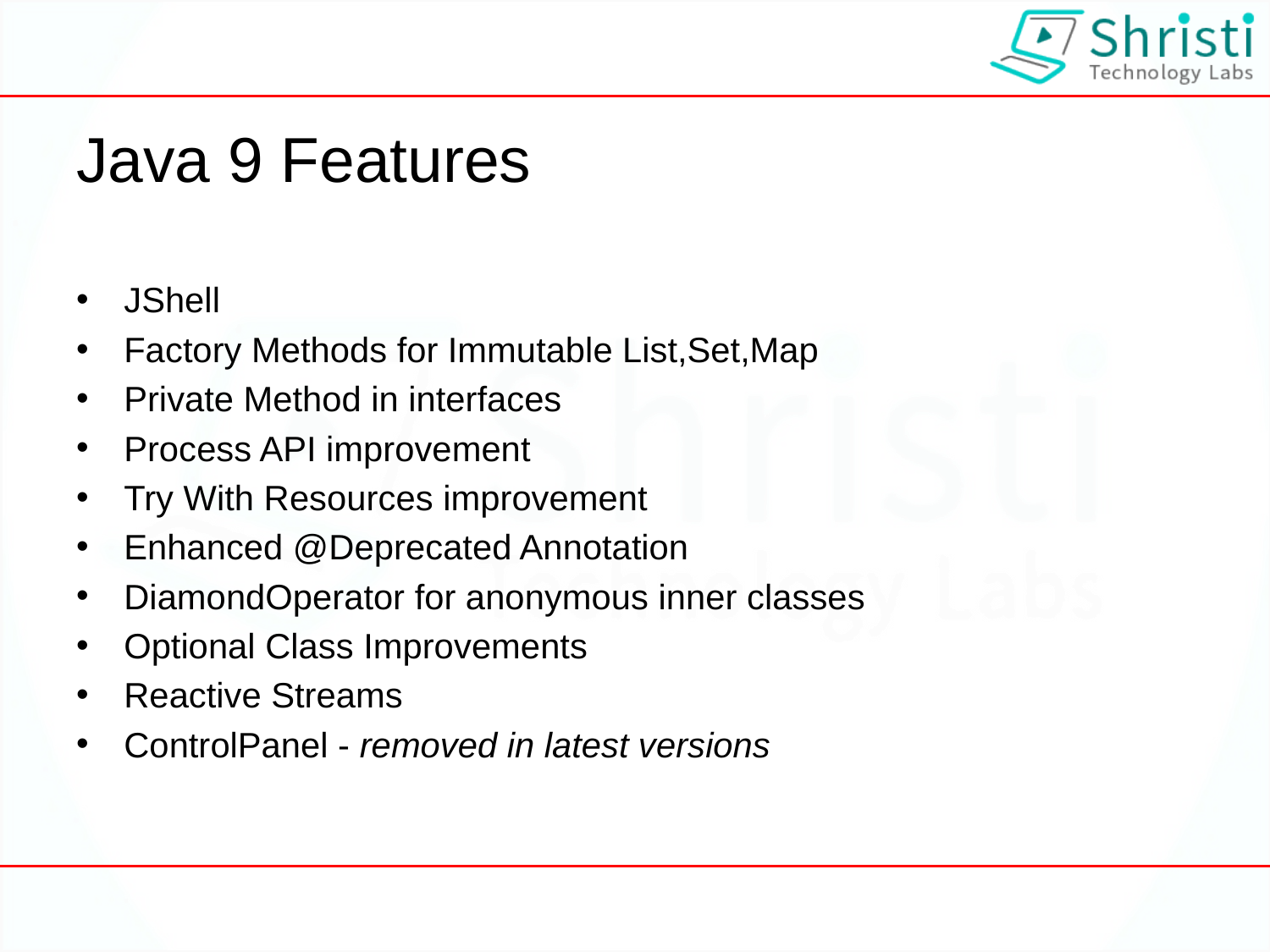

# Java 9 Features

JShell
Factory Methods for Immutable List,Set,Map
Private Method in interfaces
Process API improvement
Try With Resources improvement
Enhanced @Deprecated Annotation
DiamondOperator for anonymous inner classes
Optional Class Improvements
Reactive Streams
ControlPanel - removed in latest versions

2